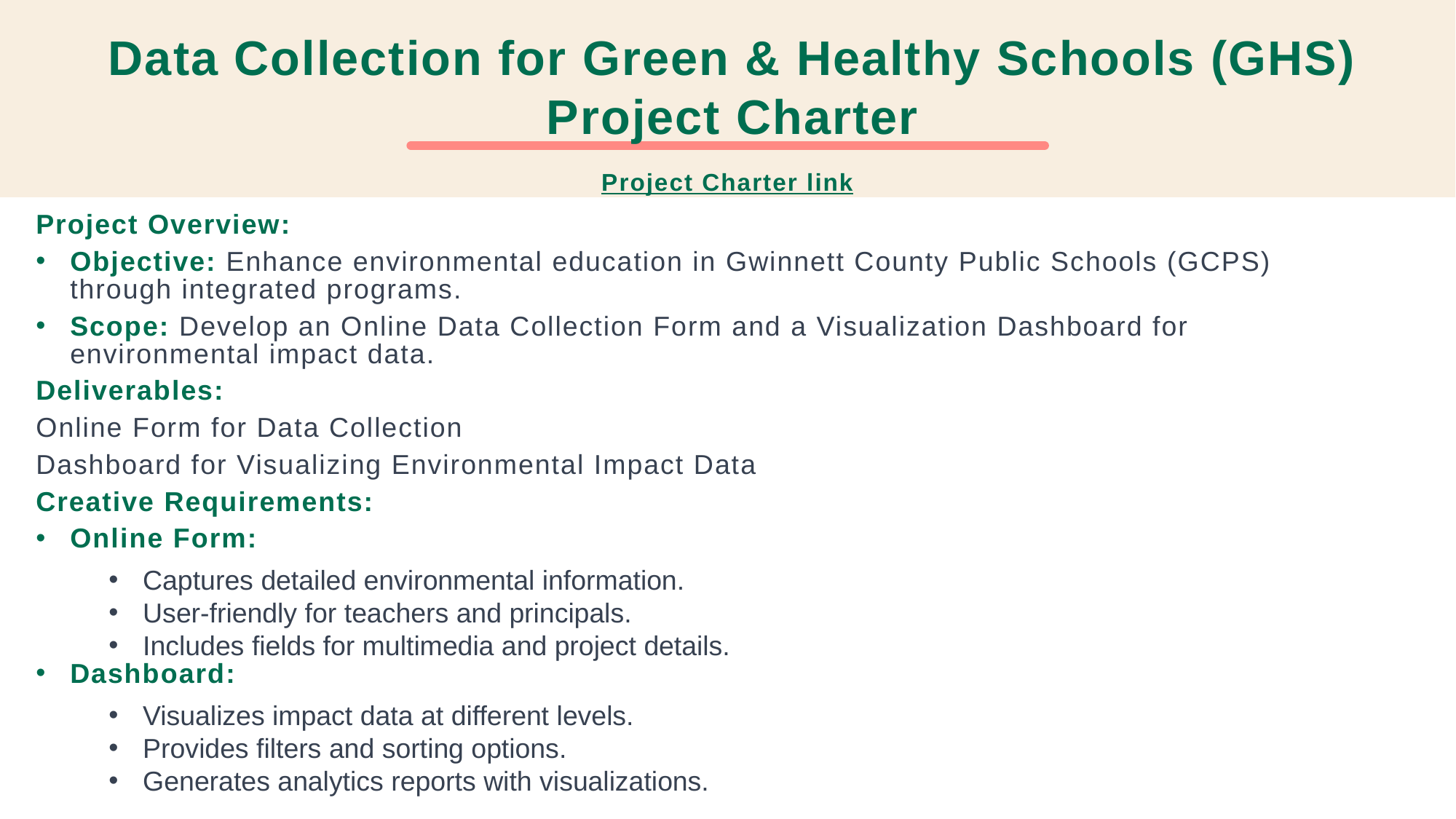

# Data Collection for Green & Healthy Schools (GHS)
Project Charter
Project Charter link
Project Overview:
Objective: Enhance environmental education in Gwinnett County Public Schools (GCPS) through integrated programs.
Scope: Develop an Online Data Collection Form and a Visualization Dashboard for environmental impact data.
Deliverables:
Online Form for Data Collection
Dashboard for Visualizing Environmental Impact Data
Creative Requirements:
Online Form:
Captures detailed environmental information.
User-friendly for teachers and principals.
Includes fields for multimedia and project details.
Dashboard:
Visualizes impact data at different levels.
Provides filters and sorting options.
Generates analytics reports with visualizations.